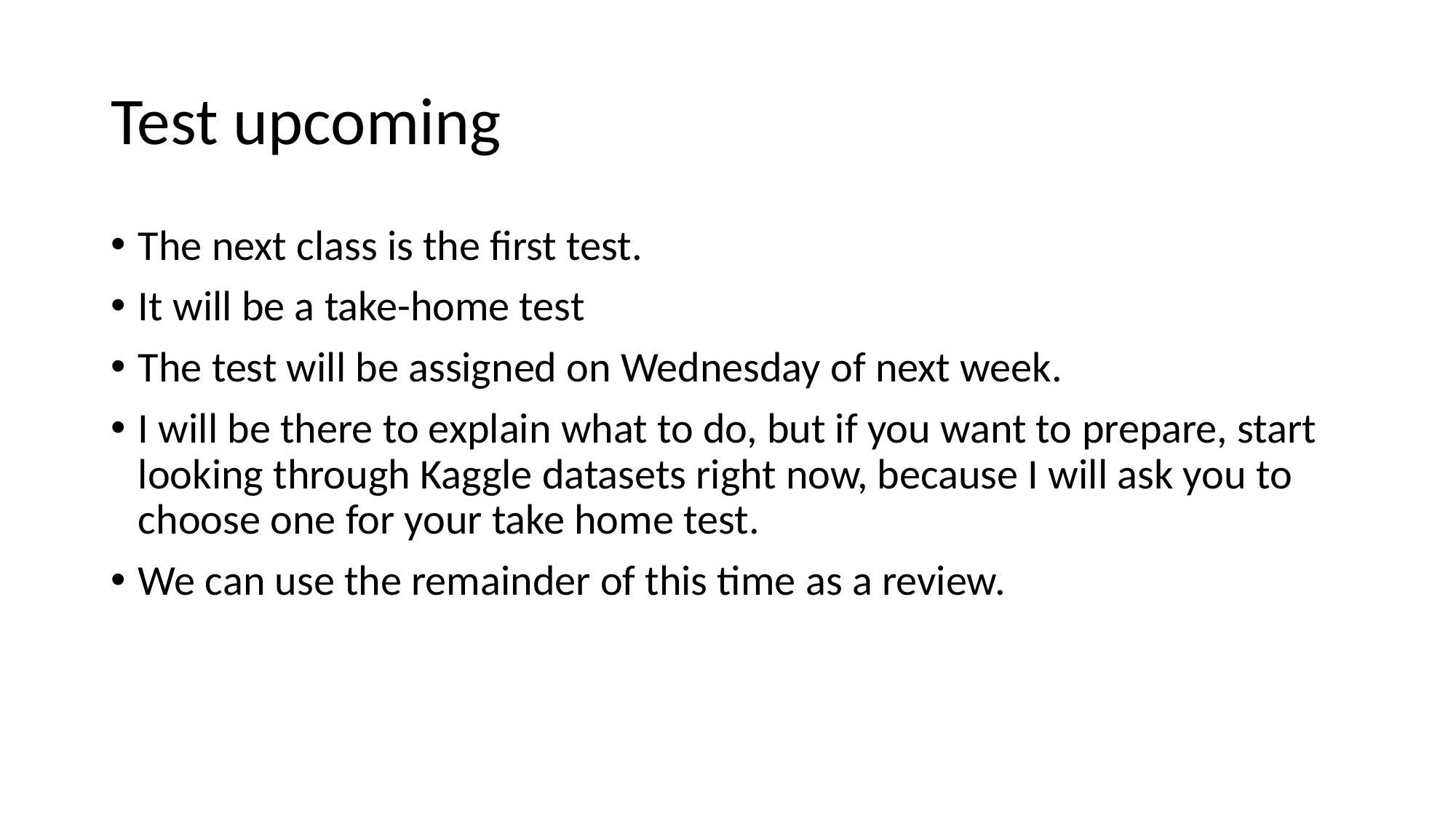

# Test upcoming
The next class is the first test.
It will be a take-home test
The test will be assigned on Wednesday of next week.
I will be there to explain what to do, but if you want to prepare, start looking through Kaggle datasets right now, because I will ask you to choose one for your take home test.
We can use the remainder of this time as a review.